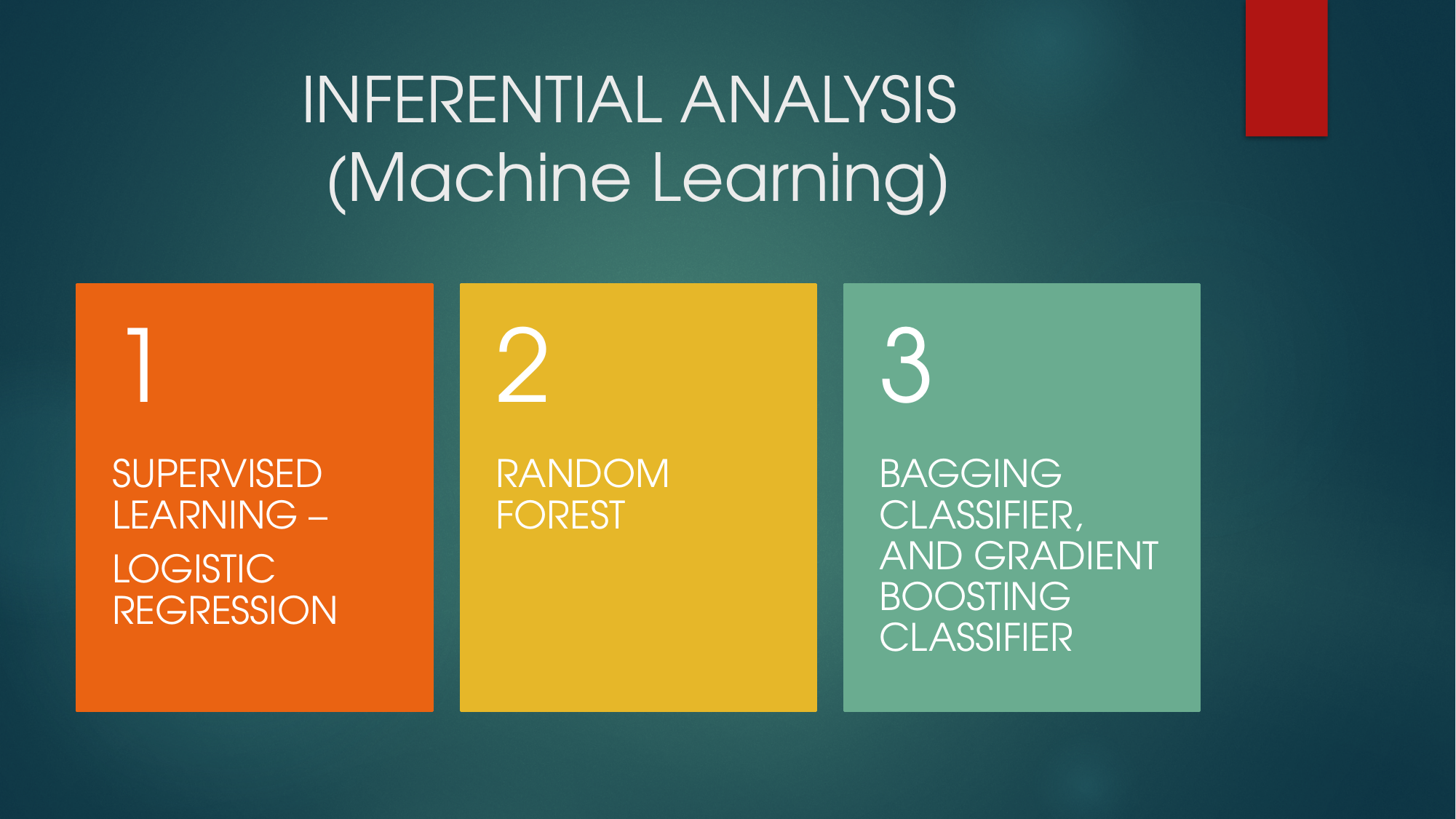

# INFERENTIAL ANALYSIS (Machine Learning)
Supervised learning –
Logistic regression
1
random forest
2
Bagging classifier, and gradient boosting classifier
3